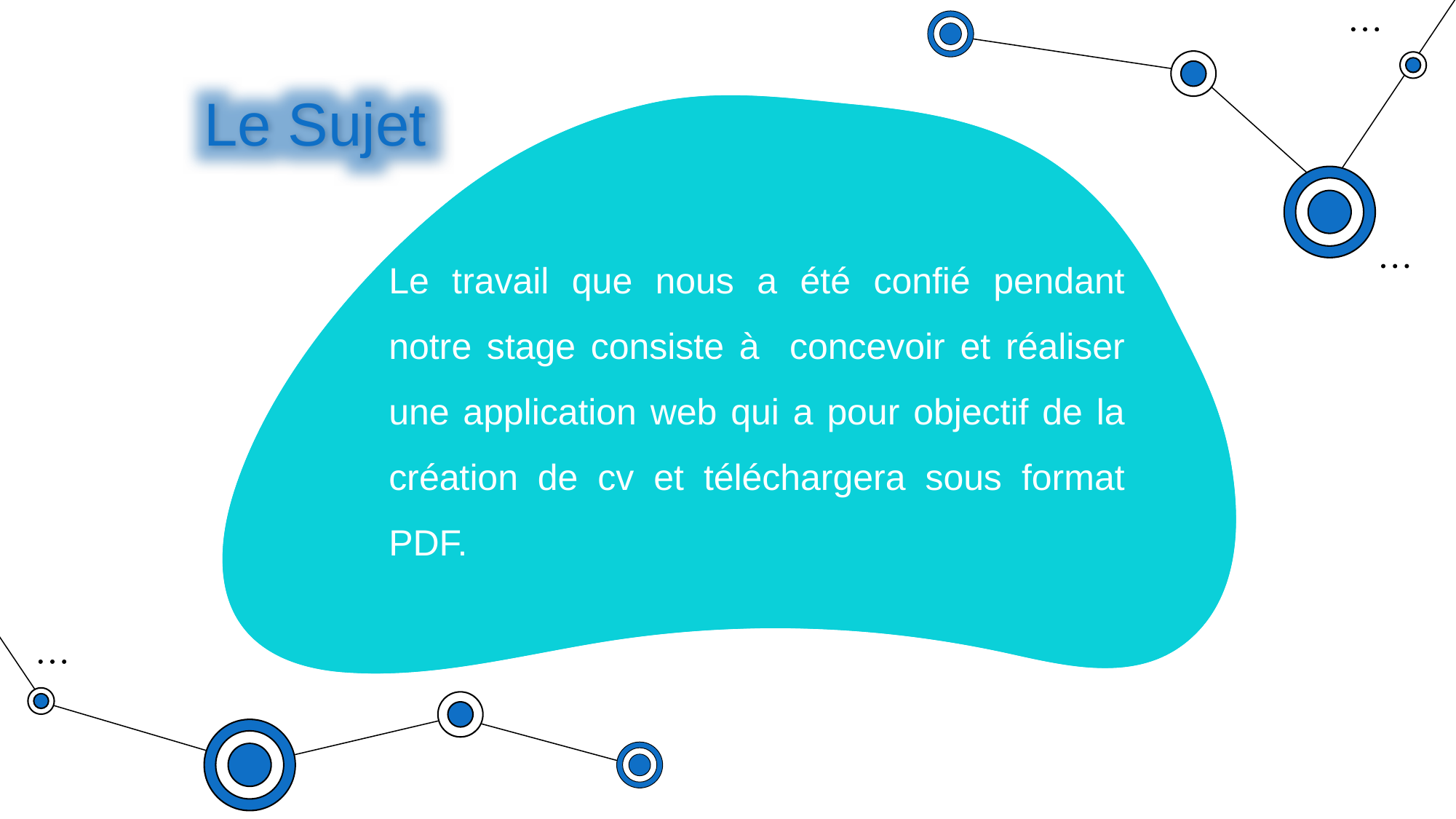

Le Sujet
Le travail que nous a été confié pendant notre stage consiste à  concevoir et réaliser une application web qui a pour objectif de la création de cv et téléchargera sous format PDF.